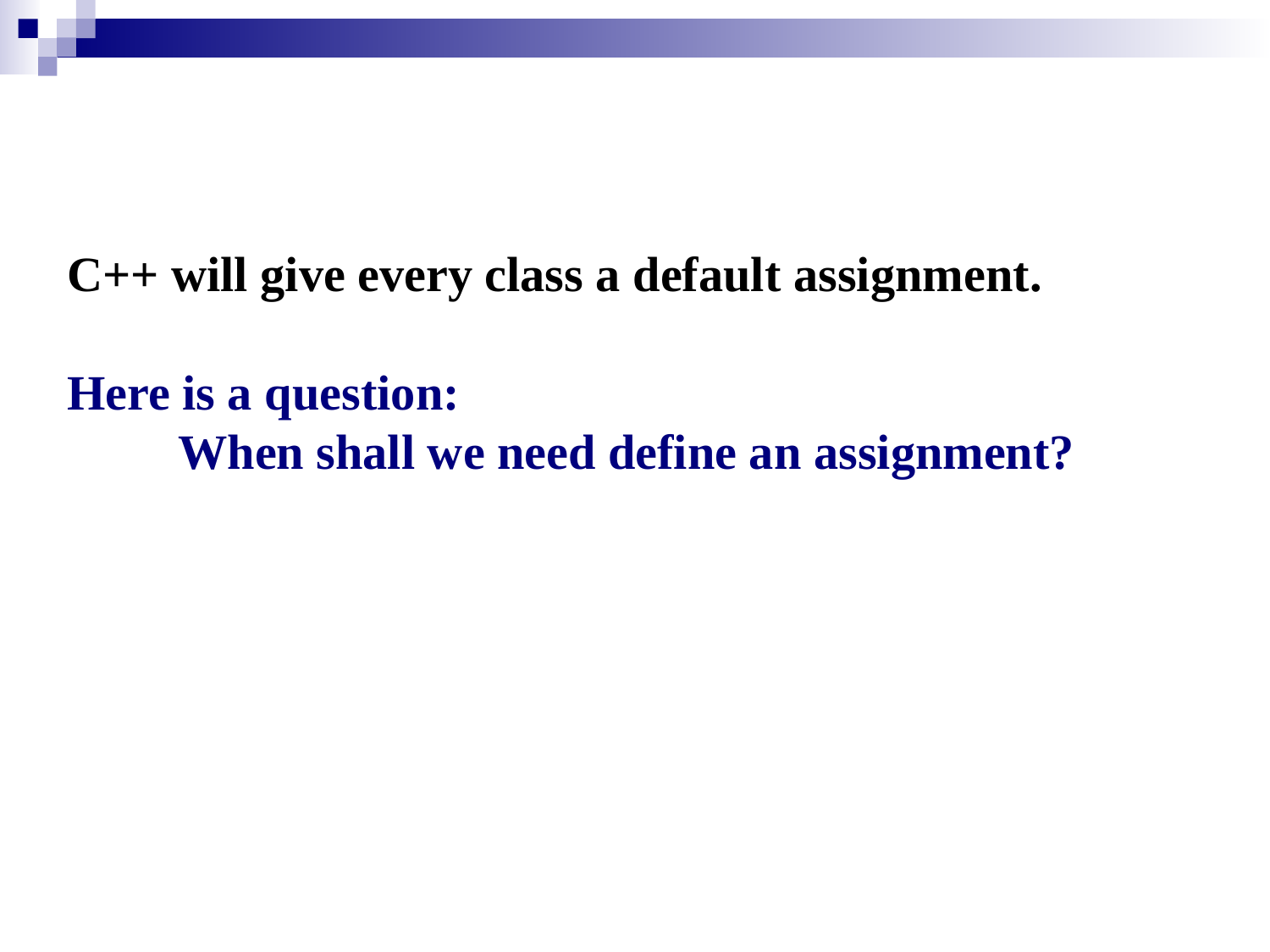

C++ will give every class a default assignment.

Here is a question:
         When shall we need define an assignment?